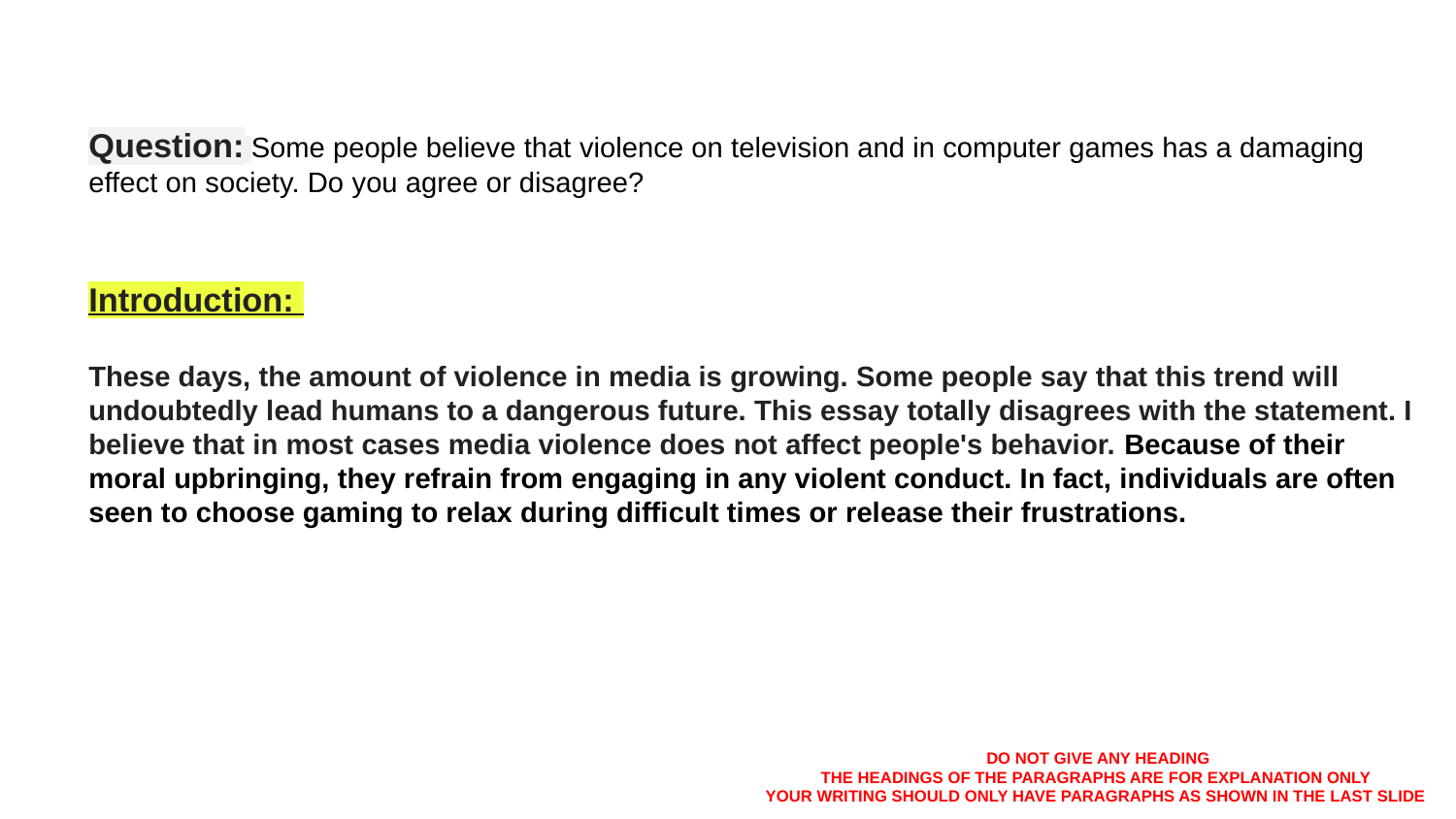

Question: Some people believe that violence on television and in computer games has a damaging effect on society. Do you agree or disagree?

Introduction:

These days, the amount of violence in media is growing. Some people say that this trend will undoubtedly lead humans to a dangerous future. This essay totally disagrees with the statement. I believe that in most cases media violence does not affect people's behavior. Because of their moral upbringing, they refrain from engaging in any violent conduct. In fact, individuals are often seen to choose gaming to relax during difficult times or release their frustrations.

DO NOT GIVE ANY HEADING
THE HEADINGS OF THE PARAGRAPHS ARE FOR EXPLANATION ONLY
YOUR WRITING SHOULD ONLY HAVE PARAGRAPHS AS SHOWN IN THE LAST SLIDE